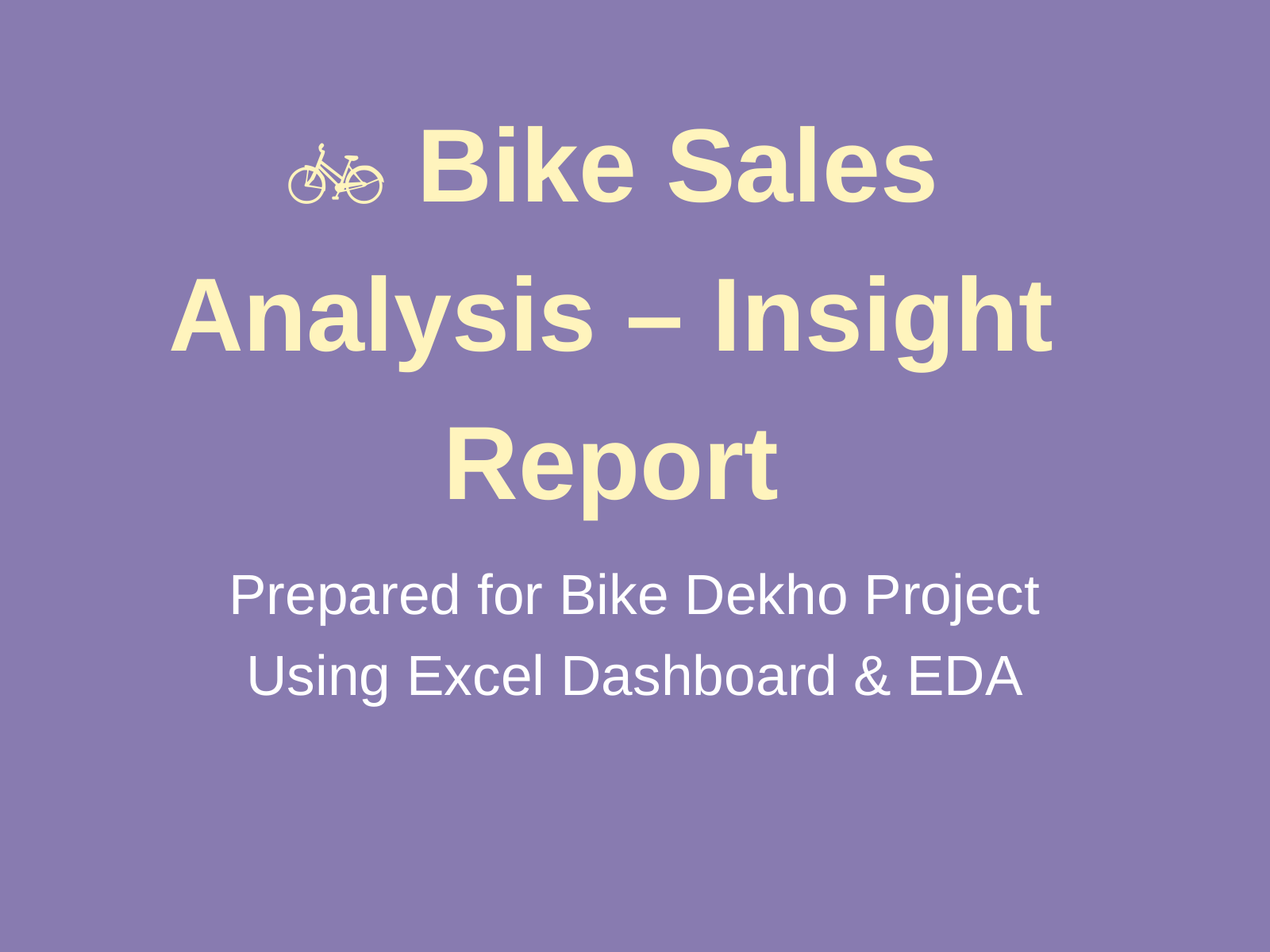

🚲 Bike Sales Analysis – Insight Report
Prepared for Bike Dekho Project
Using Excel Dashboard & EDA